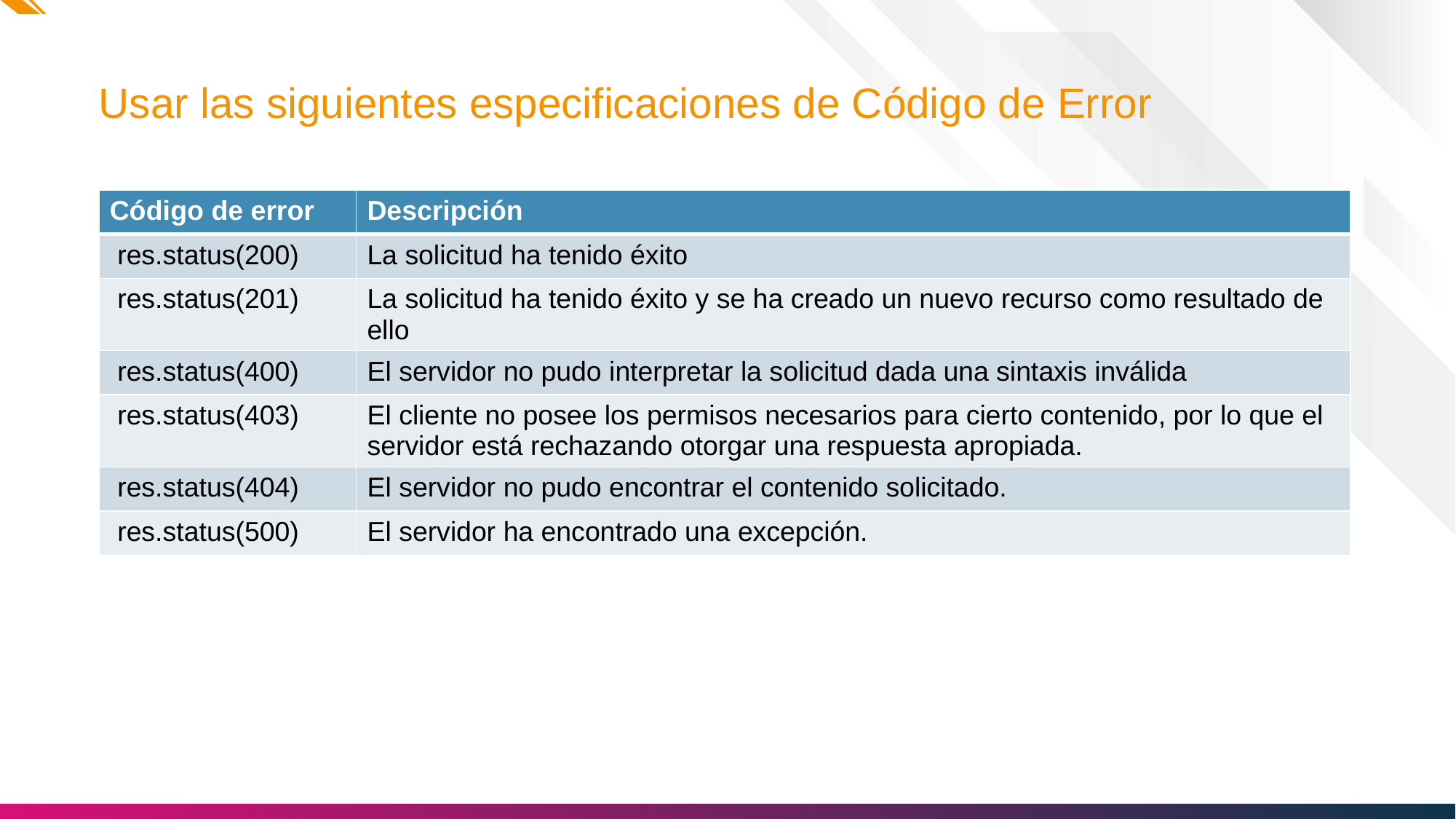

# Usar las siguientes especificaciones de Código de Error
| Código de error | Descripción |
| --- | --- |
| res.status(200) | La solicitud ha tenido éxito |
| res.status(201) | La solicitud ha tenido éxito y se ha creado un nuevo recurso como resultado de ello |
| res.status(400) | El servidor no pudo interpretar la solicitud dada una sintaxis inválida |
| res.status(403) | El cliente no posee los permisos necesarios para cierto contenido, por lo que el servidor está rechazando otorgar una respuesta apropiada. |
| res.status(404) | El servidor no pudo encontrar el contenido solicitado. |
| res.status(500) | El servidor ha encontrado una excepción. |